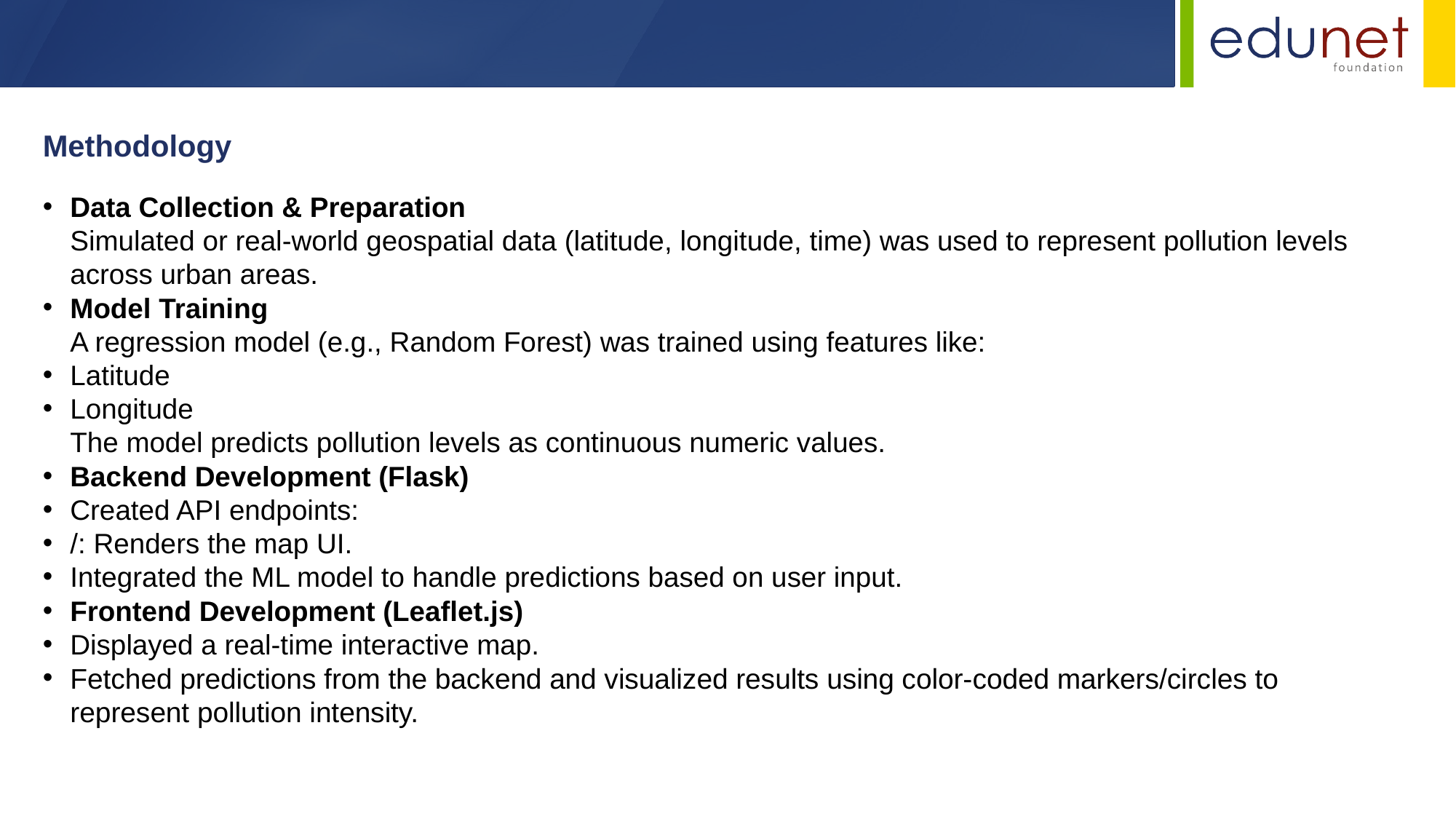

Methodology
Data Collection & Preparation
Simulated or real-world geospatial data (latitude, longitude, time) was used to represent pollution levels across urban areas.
Model Training
A regression model (e.g., Random Forest) was trained using features like:
Latitude
Longitude
The model predicts pollution levels as continuous numeric values.
Backend Development (Flask)
Created API endpoints:
/: Renders the map UI.
Integrated the ML model to handle predictions based on user input.
Frontend Development (Leaflet.js)
Displayed a real-time interactive map.
Fetched predictions from the backend and visualized results using color-coded markers/circles to represent pollution intensity.